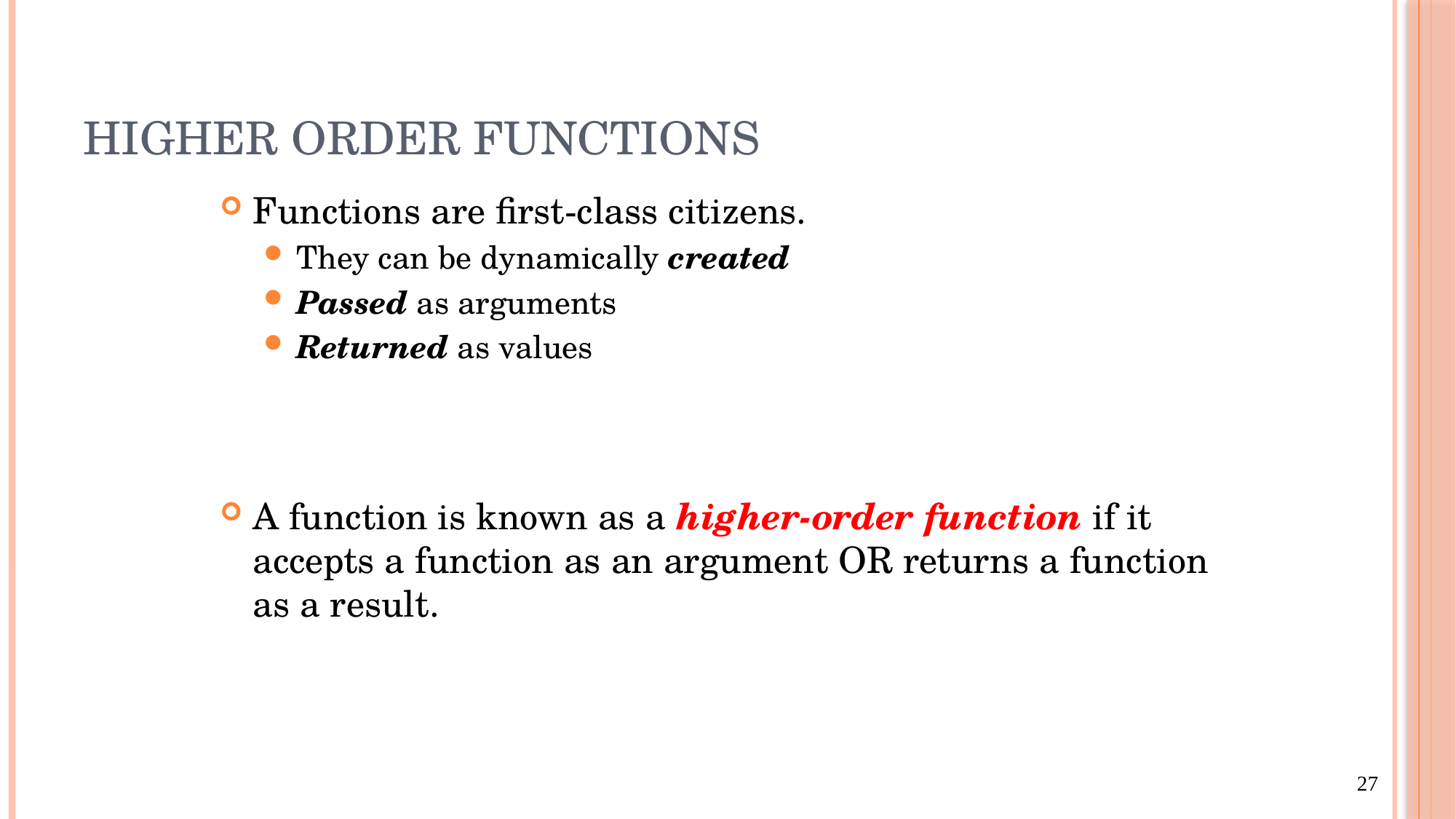

# Higher Order Functions
Functions are first-class citizens.
They can be dynamically created
Passed as arguments
Returned as values

A function is known as a higher-order function if it accepts a function as an argument OR returns a function as a result.